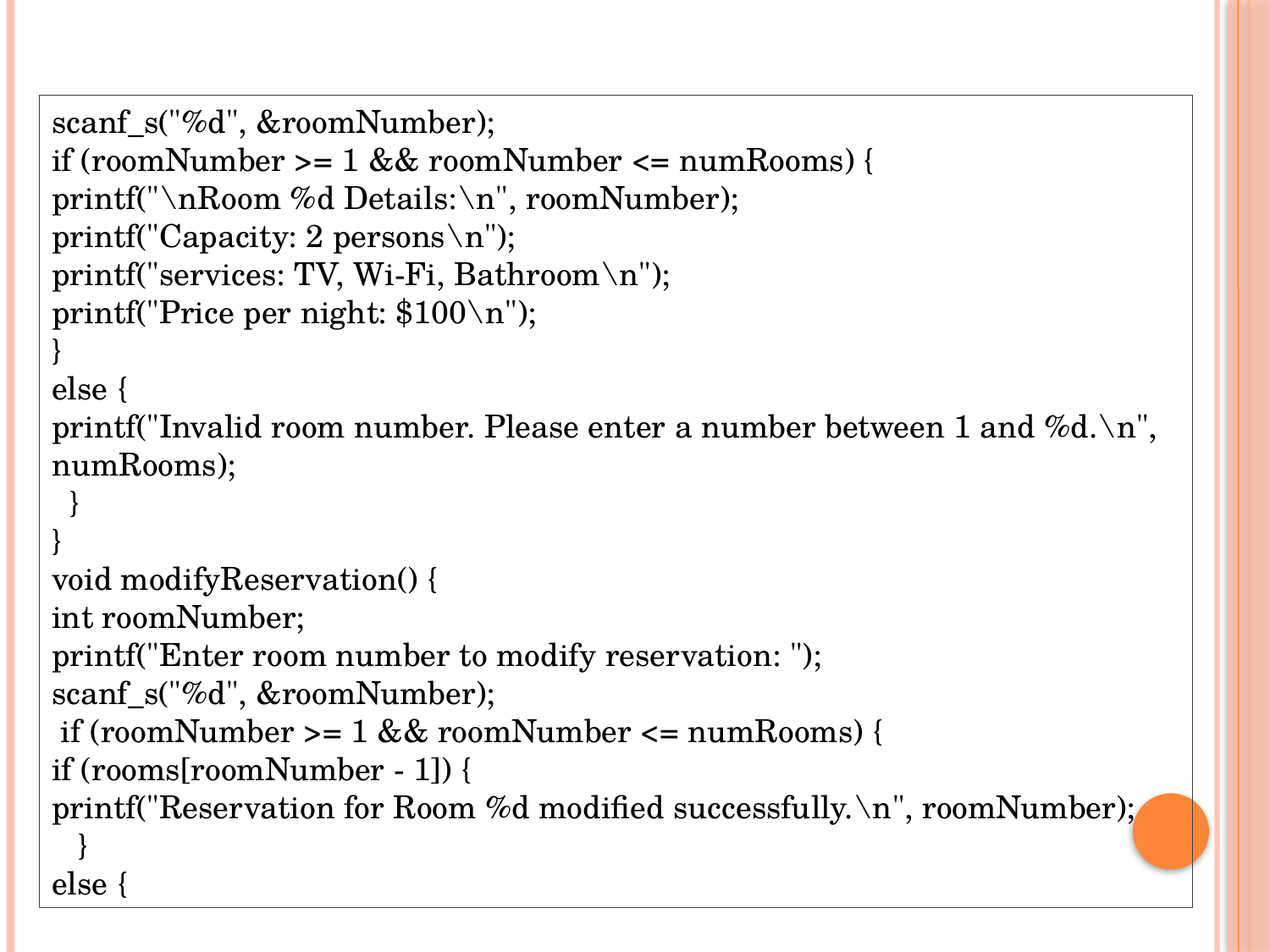

scanf_s("%d", &roomNumber);
if (roomNumber >= 1 && roomNumber <= numRooms) {
printf("\nRoom %d Details:\n", roomNumber);
printf("Capacity: 2 persons\n");
printf("services: TV, Wi-Fi, Bathroom\n");
printf("Price per night: $100\n");
}
else {
printf("Invalid room number. Please enter a number between 1 and %d.\n", numRooms);
  }
}
void modifyReservation() {
int roomNumber;
printf("Enter room number to modify reservation: ");
scanf_s("%d", &roomNumber);
 if (roomNumber >= 1 && roomNumber <= numRooms) {
if (rooms[roomNumber - 1]) {
printf("Reservation for Room %d modified successfully.\n", roomNumber);        }
else {